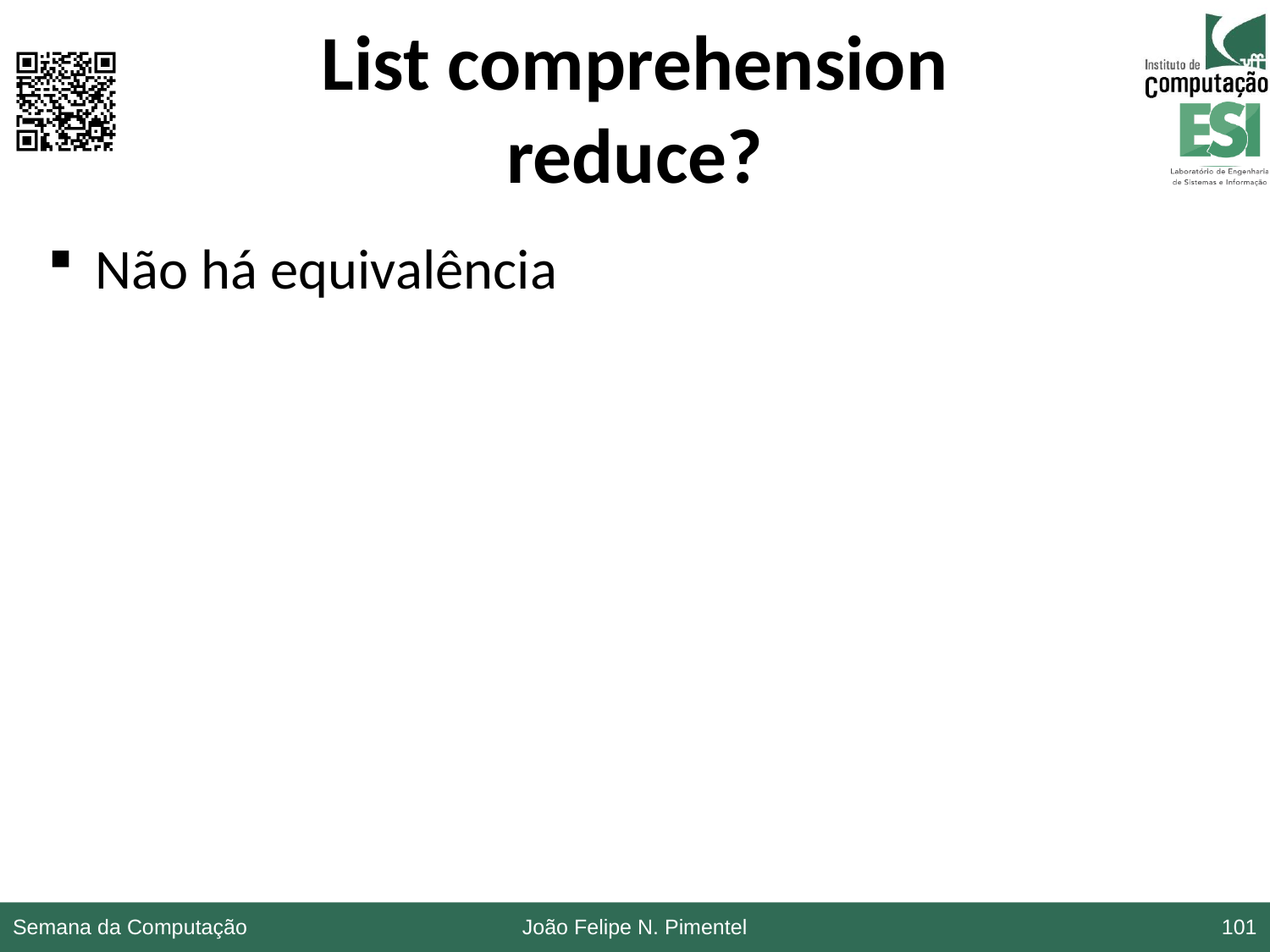

# List comprehension reduce?
Não há equivalência
Semana da Computação
João Felipe N. Pimentel
101